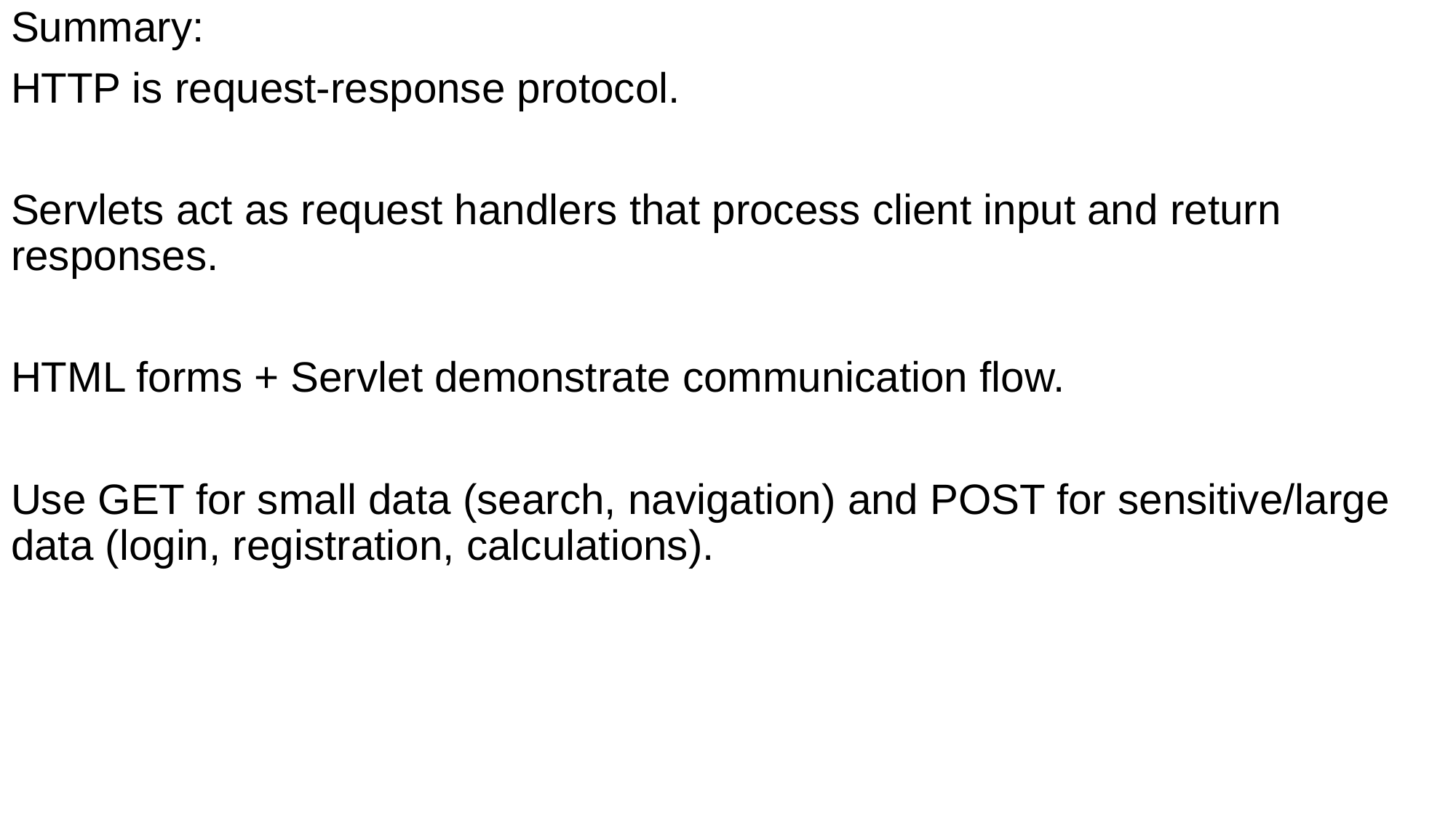

# Summary:
HTTP is request-response protocol.

Servlets act as request handlers that process client input and return responses.

HTML forms + Servlet demonstrate communication flow.

Use GET for small data (search, navigation) and POST for sensitive/large data (login, registration, calculations).